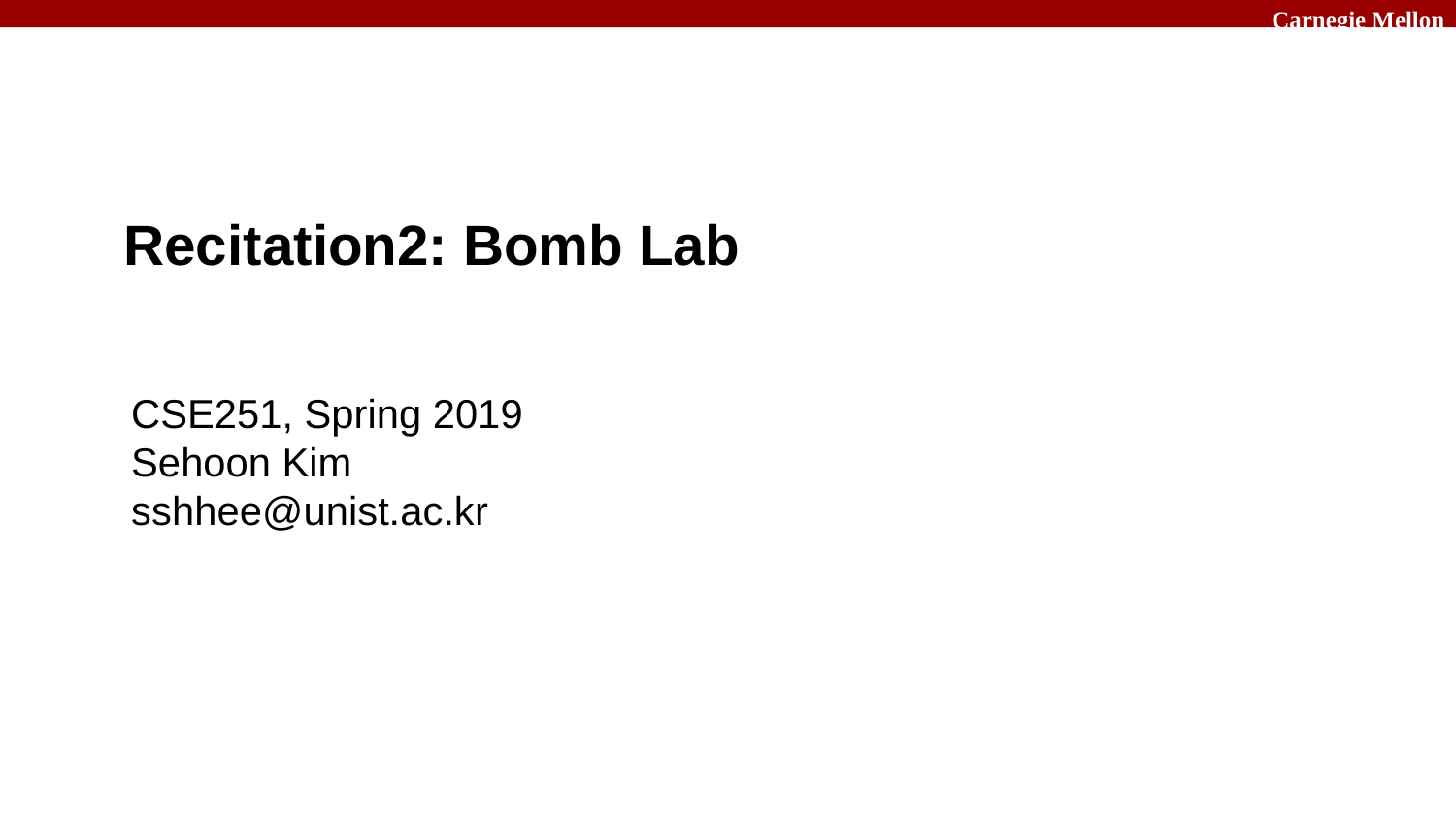

# Recitation2: Bomb Lab
CSE251, Spring 2019
Sehoon Kim
sshhee@unist.ac.kr